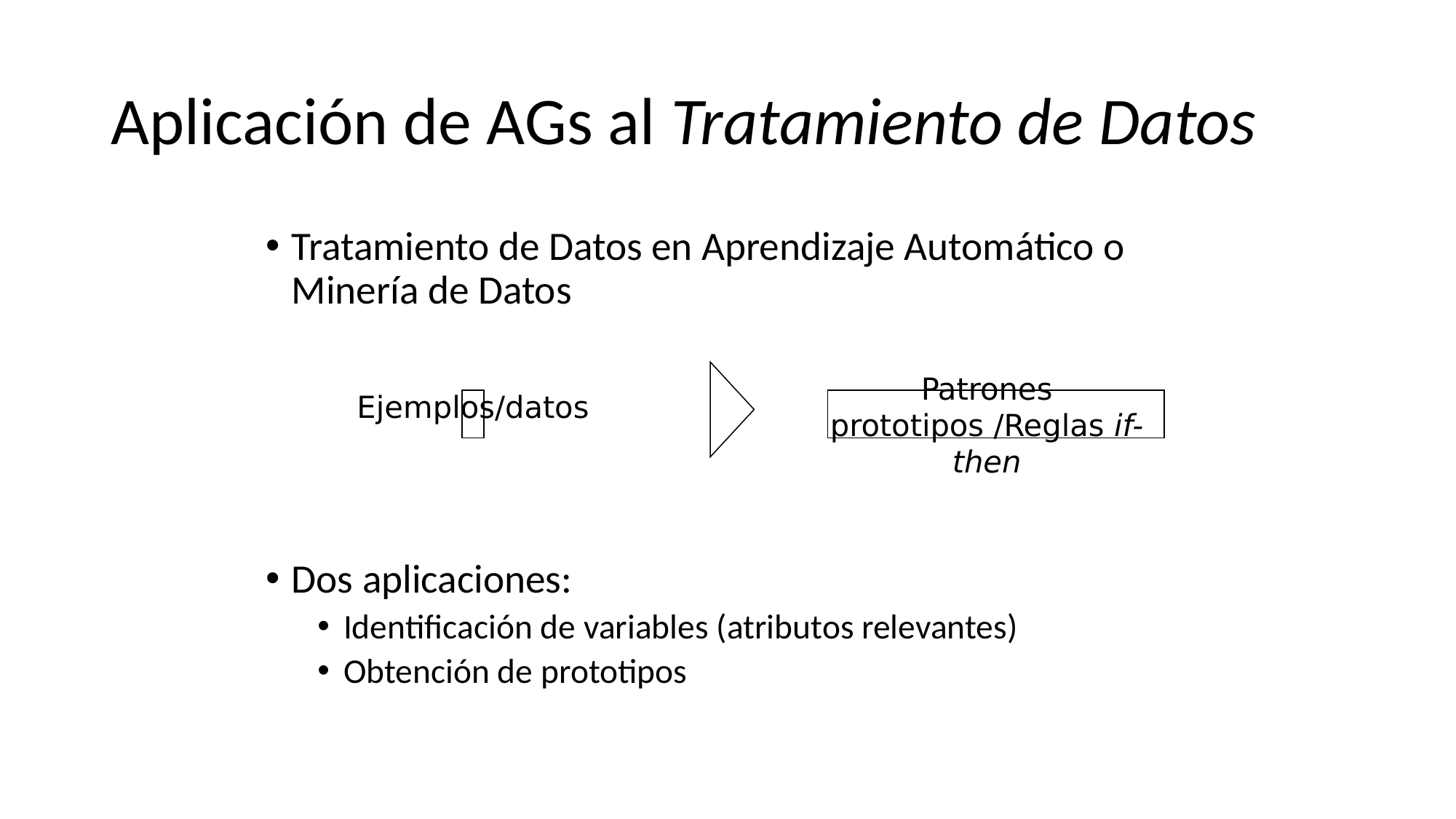

# Aplicación de AGs al Tratamiento de Datos

Tratamiento de Datos en Aprendizaje Automático o Minería de Datos

Dos aplicaciones:
Identificación de variables (atributos relevantes)
Obtención de prototipos

Patrones prototipos /Reglas if-then
Ejemplos/datos